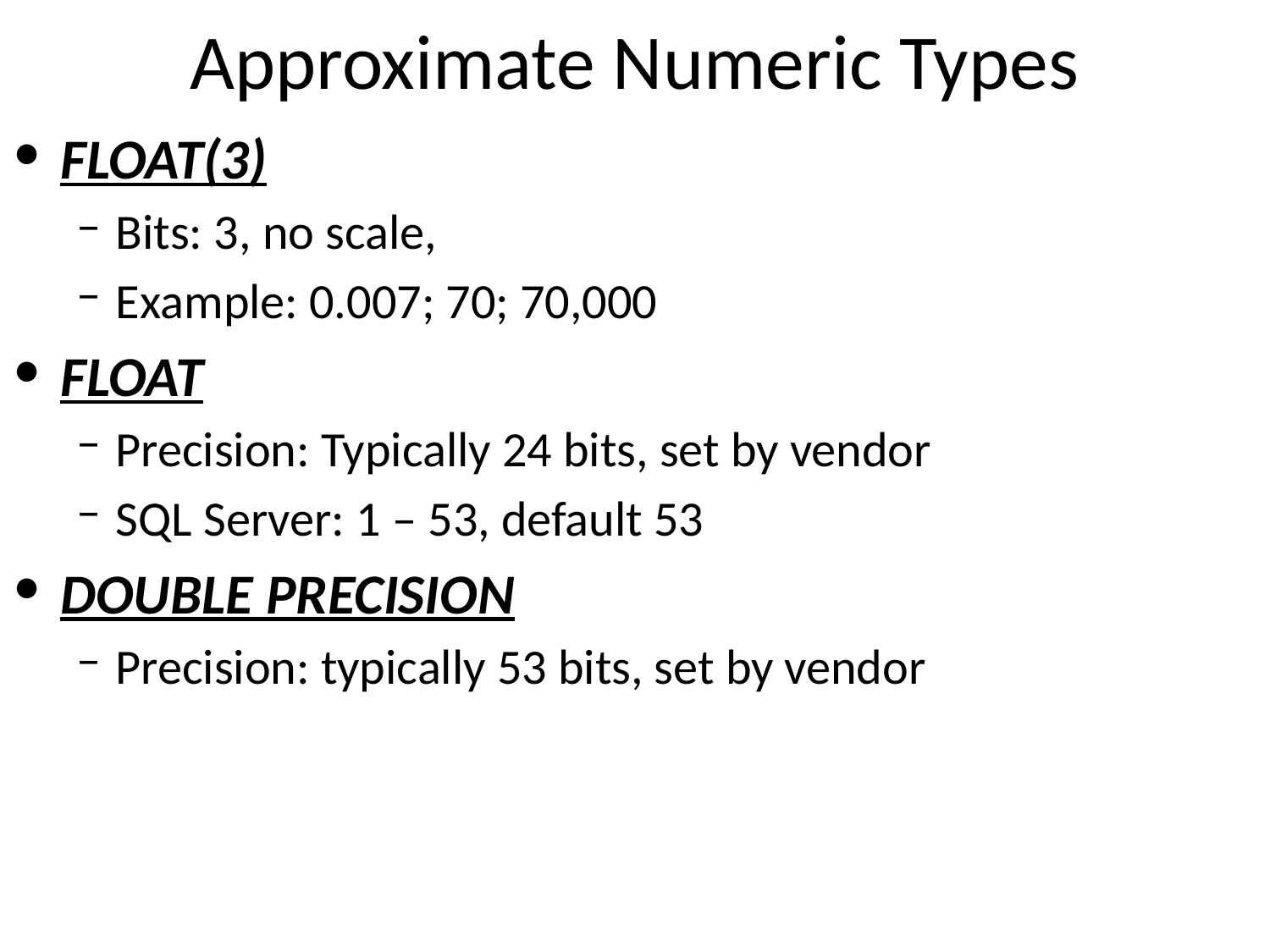

# Approximate Numeric Types
FLOAT(3)
Bits: 3, no scale,
Example: 0.007; 70; 70,000
FLOAT
Precision: Typically 24 bits, set by vendor
SQL Server: 1 – 53, default 53
DOUBLE PRECISION
Precision: typically 53 bits, set by vendor